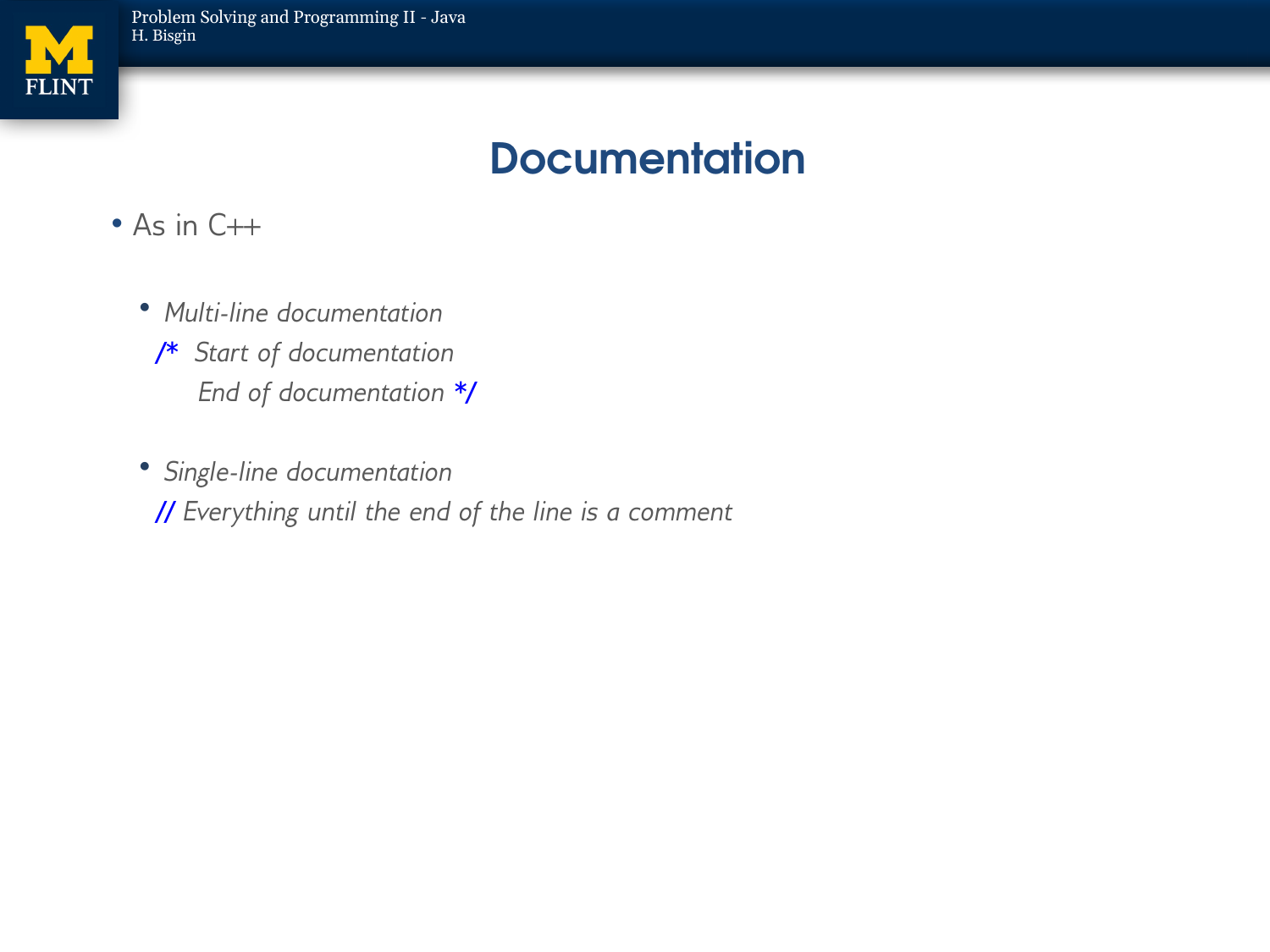

# Documentation
As in C++

 Multi-line documentation
/*  Start of documentation
     End of documentation */

 Single-line documentation
// Everything until the end of the line is a comment